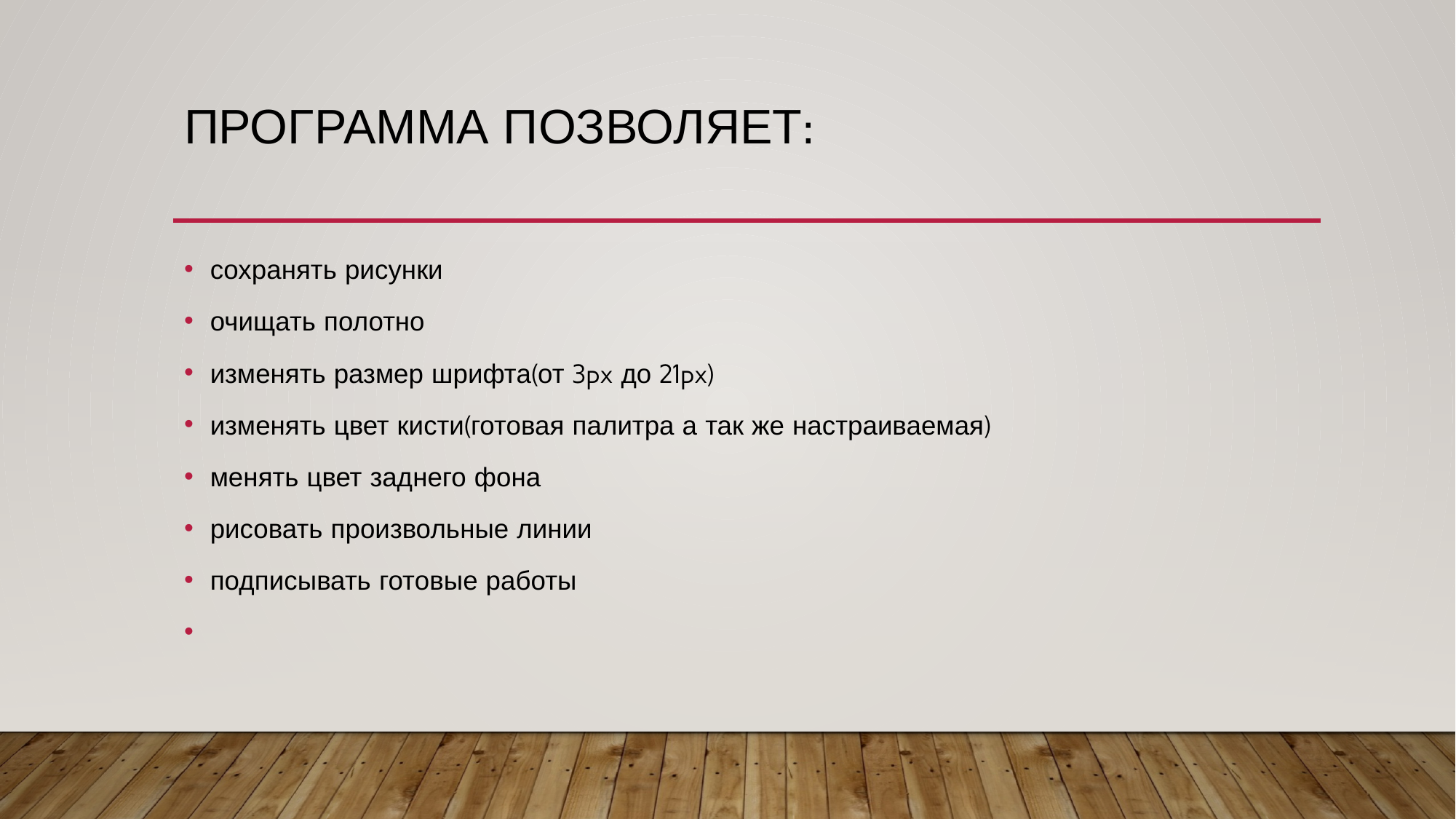

# Программа позволяет:
сохранять рисунки
очищать полотно
изменять размер шрифта(от 3px до 21px)
изменять цвет кисти(готовая палитра а так же настраиваемая)
менять цвет заднего фона
рисовать произвольные линии
подписывать готовые работы